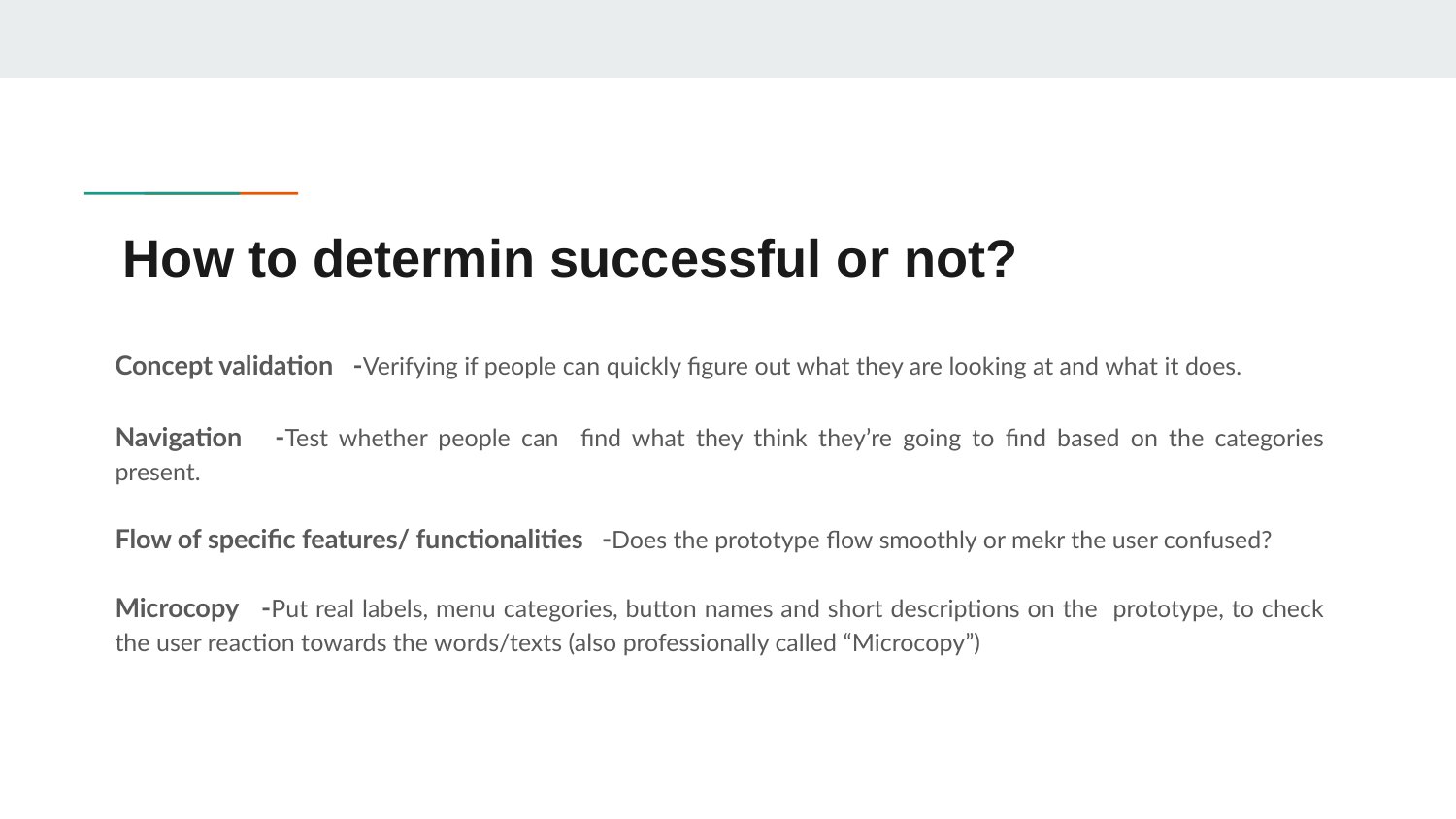

# How to determin successful or not?
Concept validation   -Verifying if people can quickly figure out what they are looking at and what it does.
Navigation   -Test whether people can  find what they think they’re going to find based on the categories present.
Flow of specific features/ functionalities   -Does the prototype flow smoothly or mekr the user confused?
Microcopy   -Put real labels, menu categories, button names and short descriptions on the  prototype, to check the user reaction towards the words/texts (also professionally called “Microcopy”)